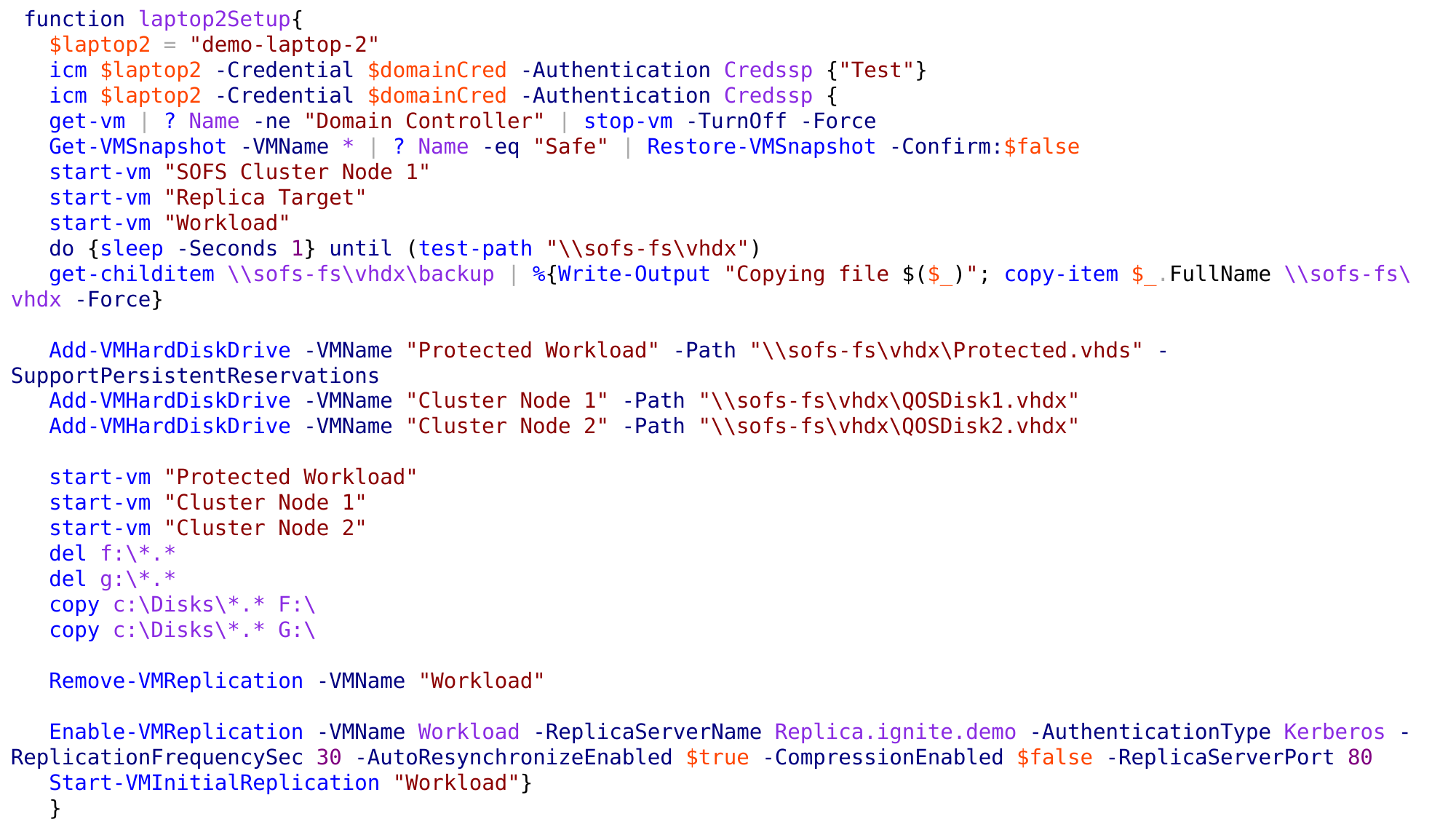

function laptop2Setup{
   $laptop2 = "demo-laptop-2"
   icm $laptop2 -Credential $domainCred -Authentication Credssp {"Test"}
   icm $laptop2 -Credential $domainCred -Authentication Credssp {
   get-vm | ? Name -ne "Domain Controller" | stop-vm -TurnOff -Force
   Get-VMSnapshot -VMName * | ? Name -eq "Safe" | Restore-VMSnapshot -Confirm:$false
   start-vm "SOFS Cluster Node 1"
   start-vm "Replica Target"
   start-vm "Workload"
   do {sleep -Seconds 1} until (test-path "\\sofs-fs\vhdx")
   get-childitem \\sofs-fs\vhdx\backup | %{Write-Output "Copying file $($_)"; copy-item $_.FullName \\sofs-fs\vhdx -Force}

   Add-VMHardDiskDrive -VMName "Protected Workload" -Path "\\sofs-fs\vhdx\Protected.vhds" -SupportPersistentReservations
   Add-VMHardDiskDrive -VMName "Cluster Node 1" -Path "\\sofs-fs\vhdx\QOSDisk1.vhdx"
   Add-VMHardDiskDrive -VMName "Cluster Node 2" -Path "\\sofs-fs\vhdx\QOSDisk2.vhdx"

   start-vm "Protected Workload"
   start-vm "Cluster Node 1"
   start-vm "Cluster Node 2"
   del f:\*.*
   del g:\*.*
   copy c:\Disks\*.* F:\
   copy c:\Disks\*.* G:\

   Remove-VMReplication -VMName "Workload"

   Enable-VMReplication -VMName Workload -ReplicaServerName Replica.ignite.demo -AuthenticationType Kerberos -ReplicationFrequencySec 30 -AutoResynchronizeEnabled $true -CompressionEnabled $false -ReplicaServerPort 80
   Start-VMInitialReplication "Workload"}
   }